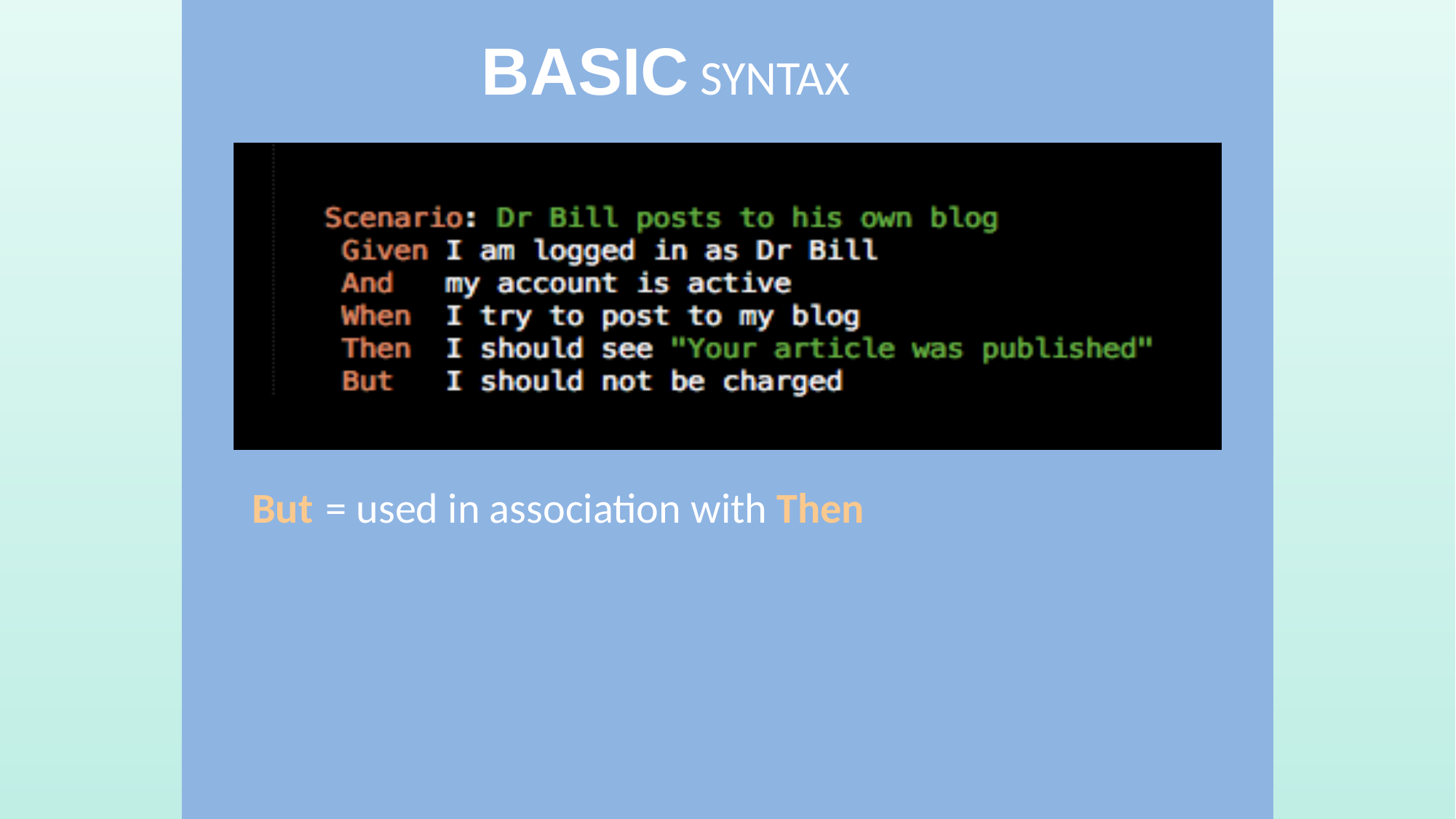

# BASIC SYNTAX

But
= used in association with Then